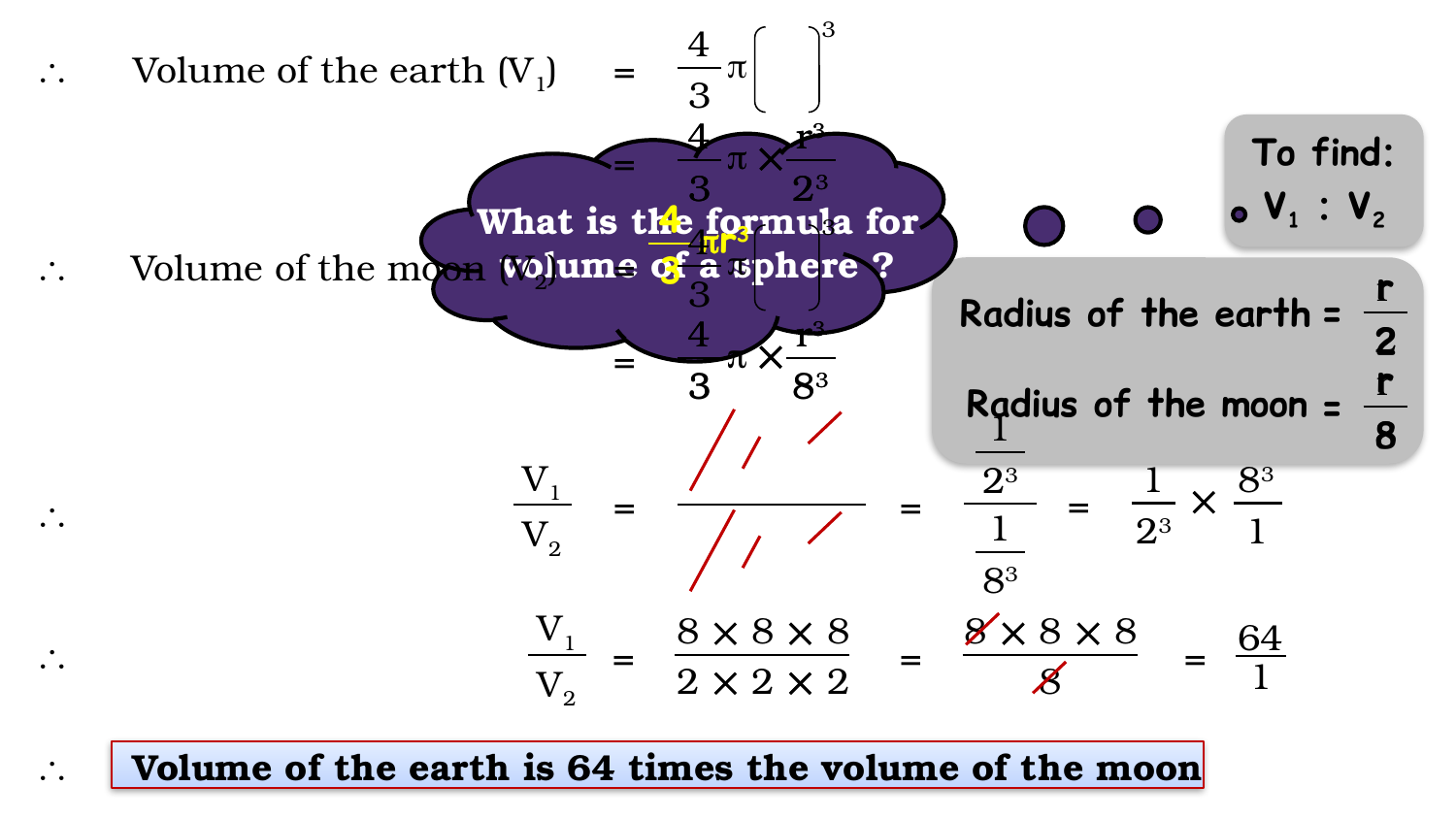

3
4

π
∴
Volume of the earth (V1)
=
3
4
r3
23
π
×
3
4
r3
To find:

V1 : V2
π
×
=

3
23
4
πr3
3
What is the formula for
volume of a sphere ?
3
4

π
∴
Volume of the moon (V2)
=
r
2
Radius of the earth
=

r
2
3
4
r3
83
π
×
3
4
r3
π
×
=
r
8
Radius of the moon
=
r
8
3
83
1
V1
1
83
23
×
=
=
=
∴
1
23
1
V2
83
V1
8 × 8 × 8
8 × 8 × 8
64
∴
=
=
=
1
2 × 2 × 2
8
V2
∴
Volume of the earth is 64 times the volume of the moon